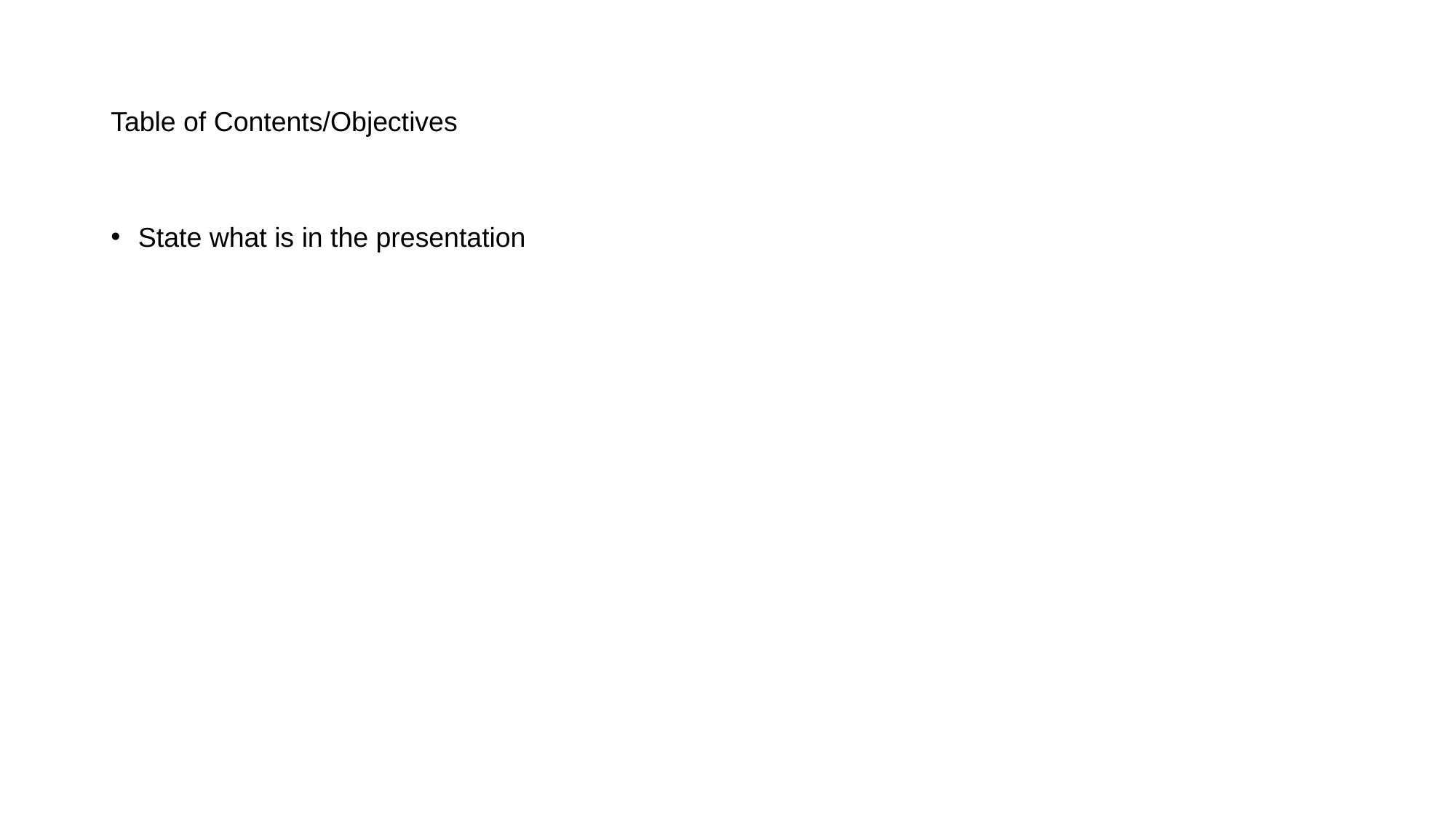

# Table of Contents/Objectives
State what is in the presentation